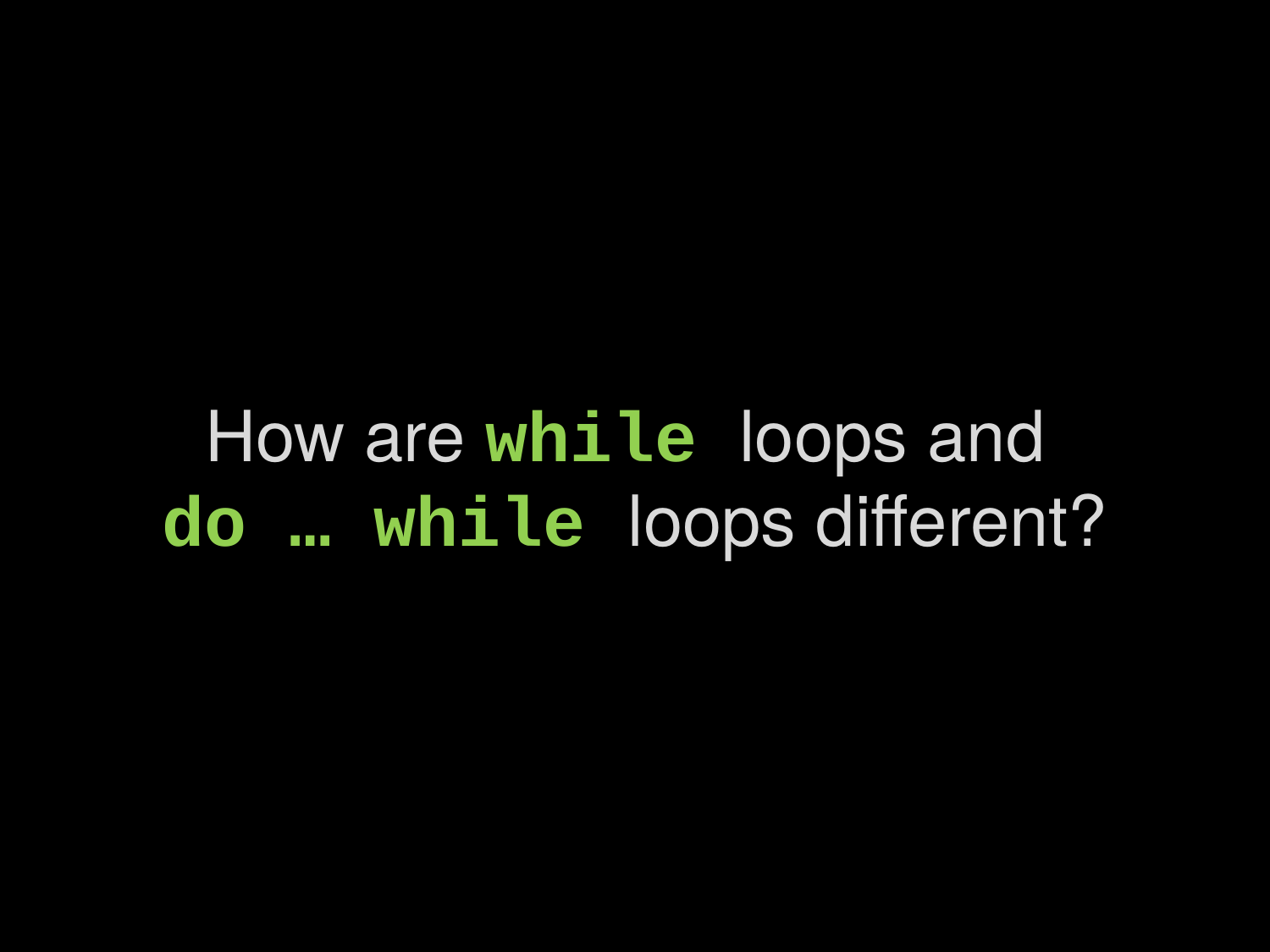

How are while loops and
do … while loops different?